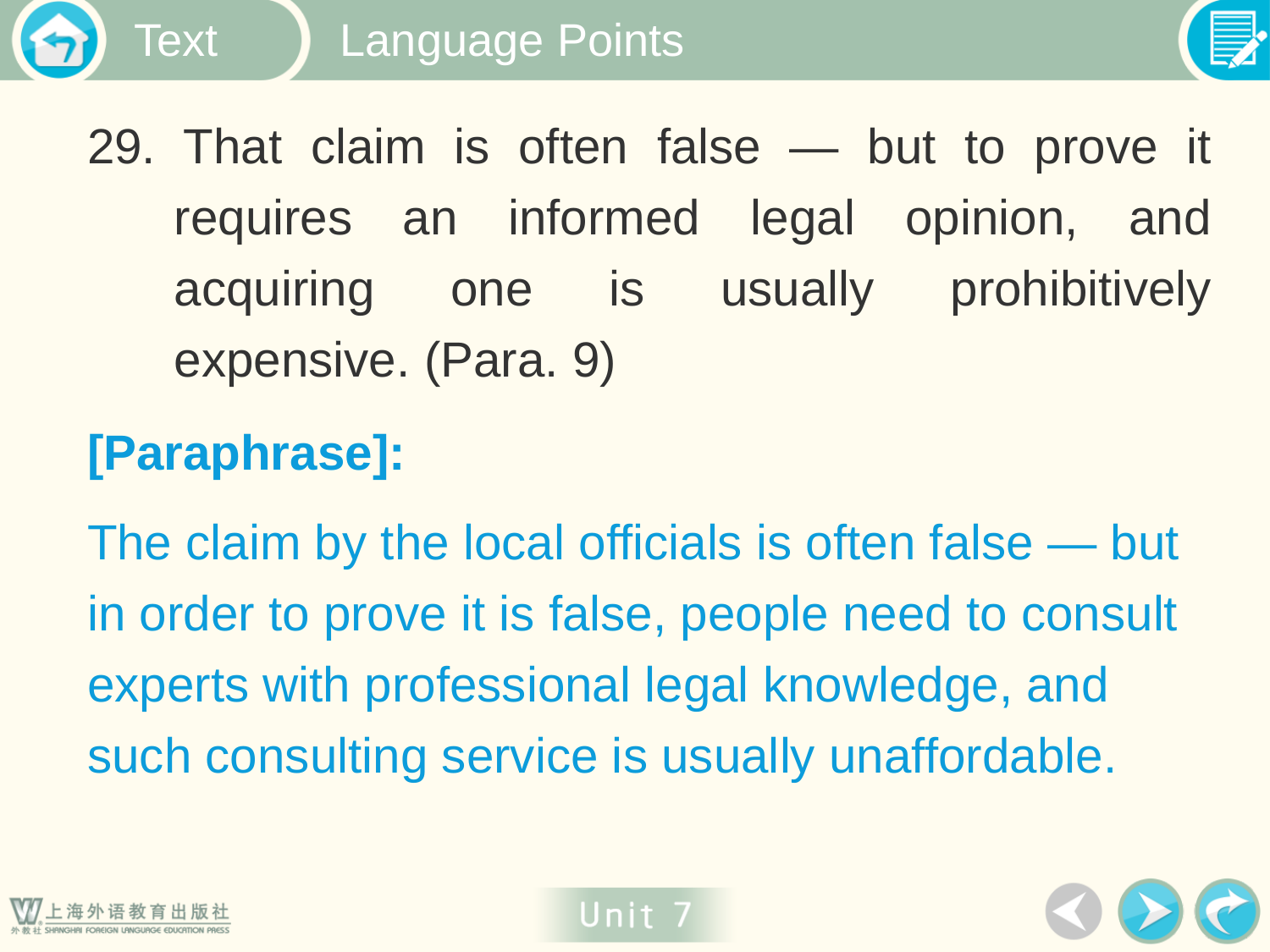

Language Points

29. That claim is often false — but to prove it requires an informed legal opinion, and acquiring one is usually prohibitively expensive. (Para. 9)
[Paraphrase]:
The claim by the local officials is often false — but
in order to prove it is false, people need to consult experts with professional legal knowledge, and such consulting service is usually unaffordable.